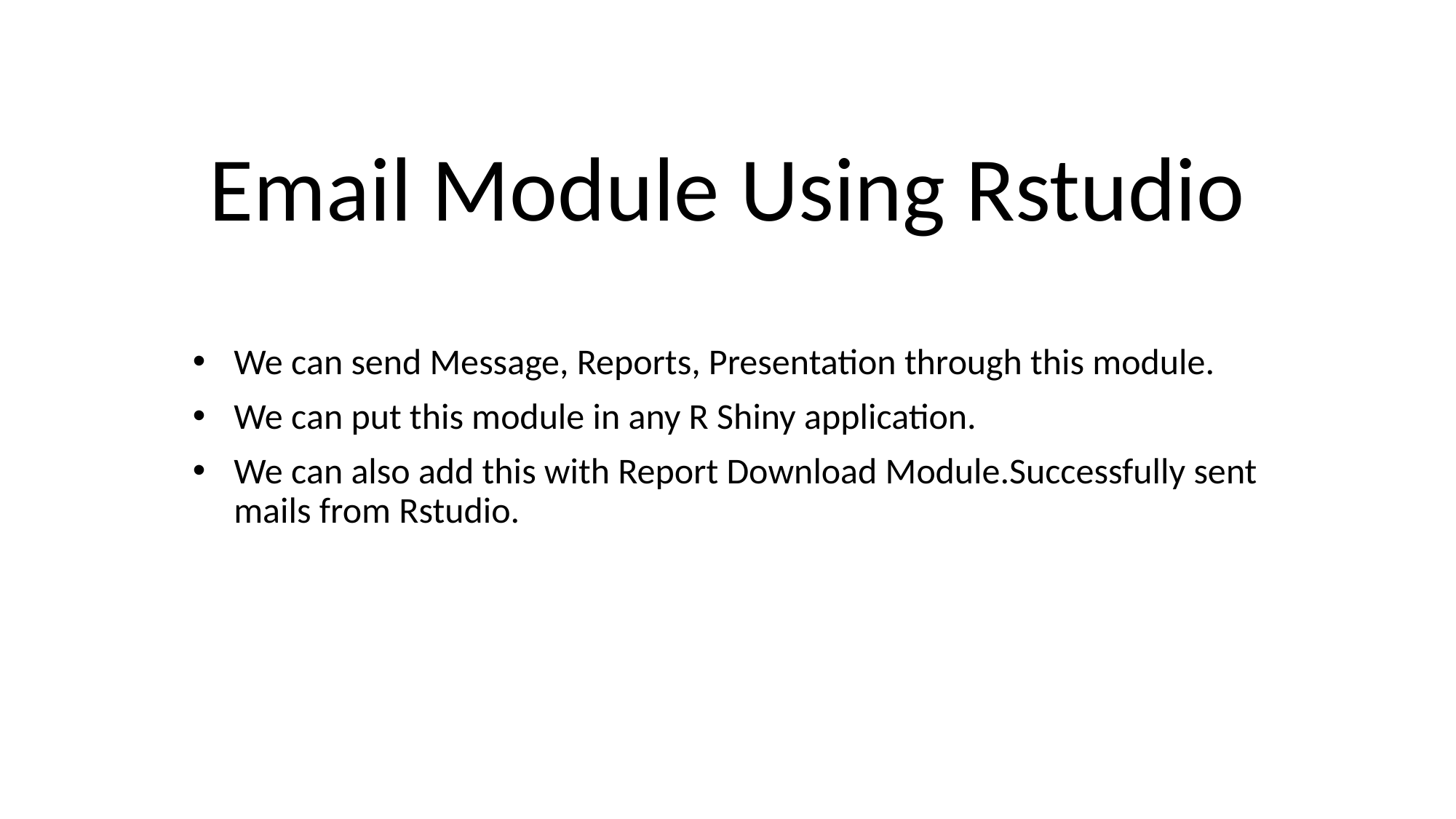

# Email Module Using Rstudio
We can send Message, Reports, Presentation through this module.
We can put this module in any R Shiny application.
We can also add this with Report Download Module.Successfully sent mails from Rstudio.